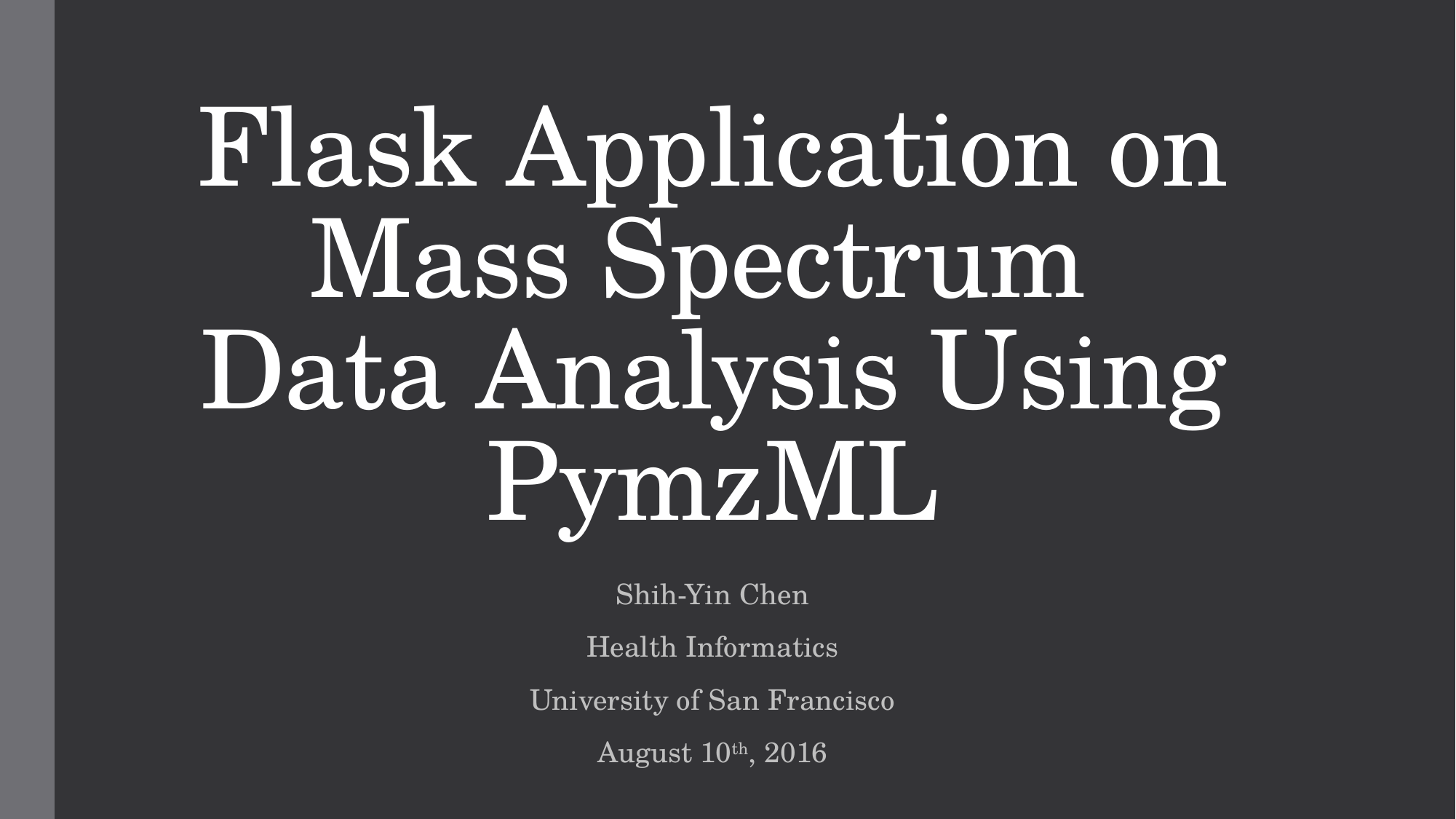

# Flask Application on Mass Spectrum Data Analysis Using PymzML
Shih-Yin Chen
Health Informatics
University of San Francisco
August 10th, 2016